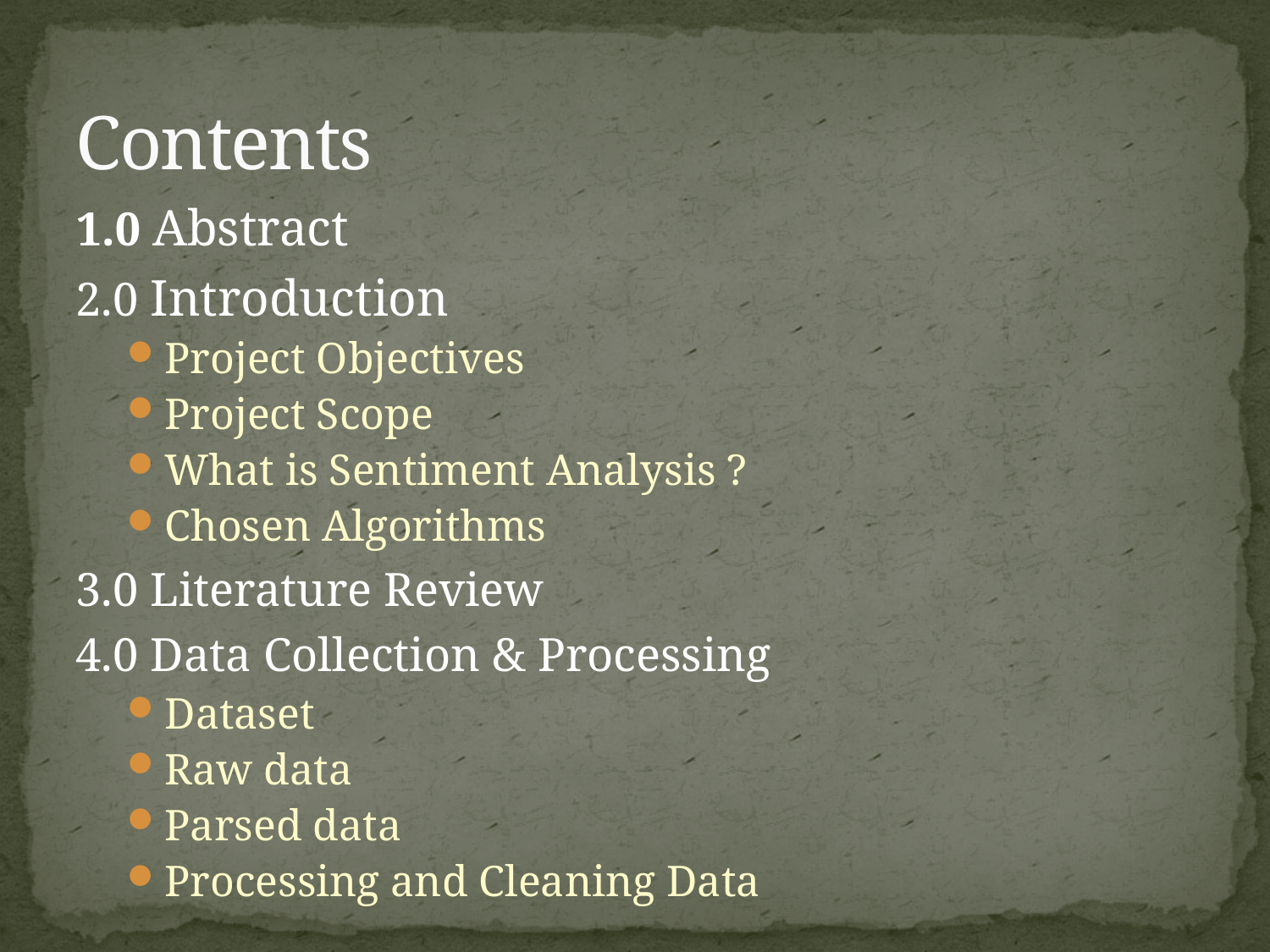

# Contents
1.0 Abstract
2.0 Introduction
Project Objectives
Project Scope
What is Sentiment Analysis ?
Chosen Algorithms
3.0 Literature Review
4.0 Data Collection & Processing
Dataset
Raw data
Parsed data
Processing and Cleaning Data